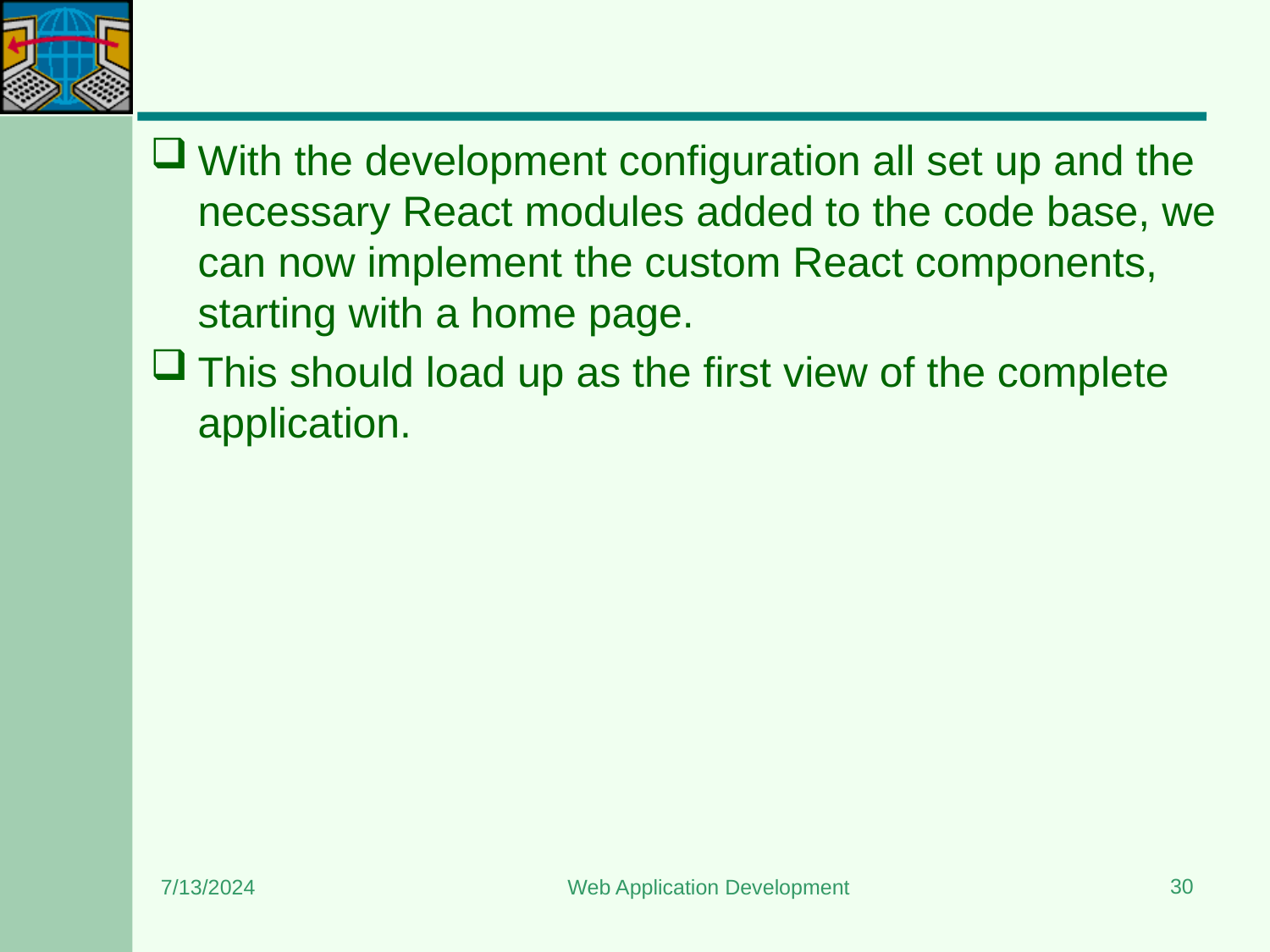

#
With the development configuration all set up and the necessary React modules added to the code base, we can now implement the custom React components, starting with a home page.
This should load up as the first view of the complete application.
30
7/13/2024
Web Application Development